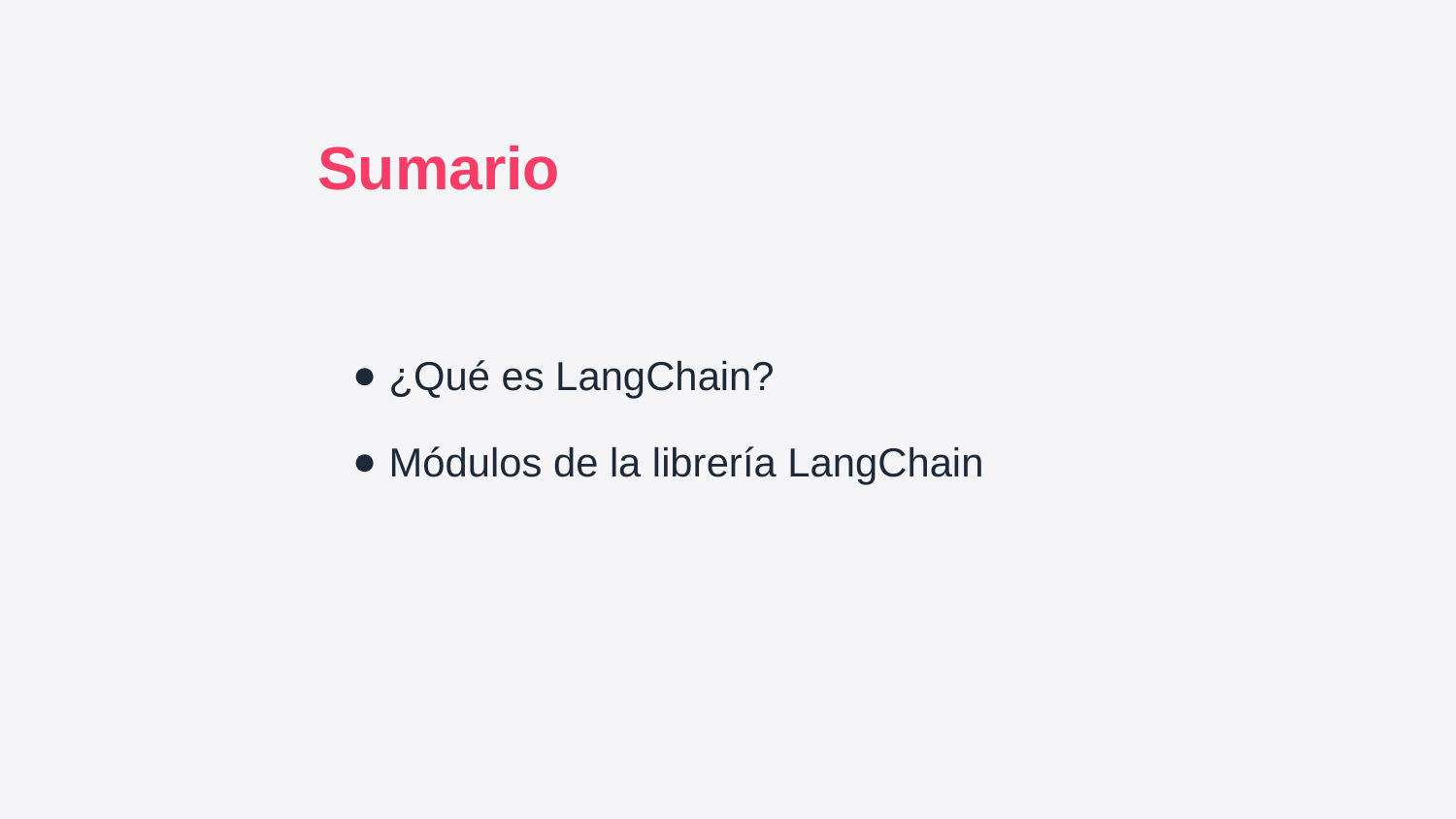

Sumario
¿Qué es LangChain?
Módulos de la librería LangChain